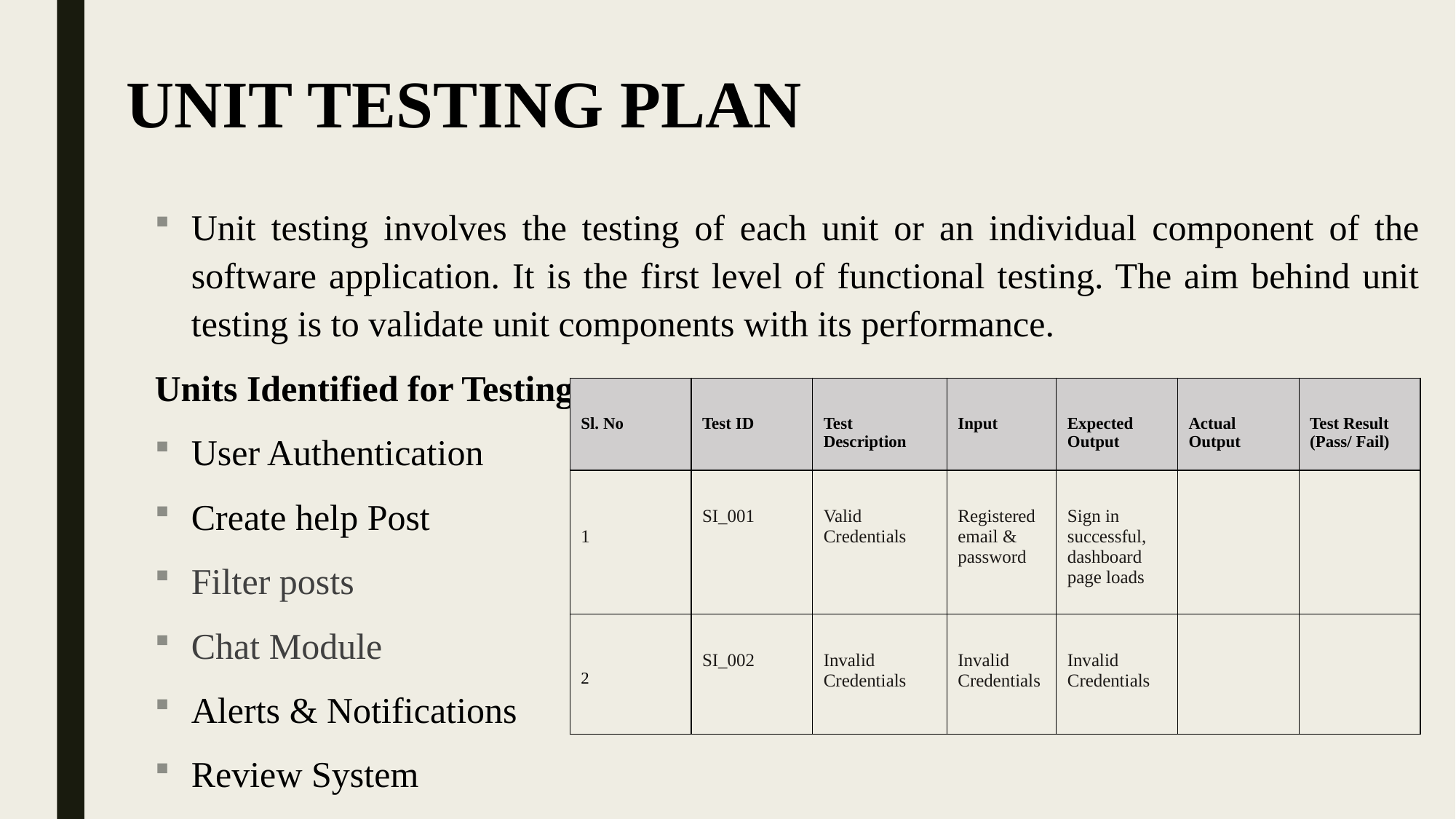

Unit Testing Plan

Unit testing involves the testing of each unit or an individual component of the software application. It is the first level of functional testing. The aim behind unit testing is to validate unit components with its performance.
Units Identified for Testing:
User Authentication
Create help Post
Filter posts
Chat Module
Alerts & Notifications
Review System

| Sl. No | Test ID | Test Description | Input | Expected  Output | Actual  Output | Test Result  (Pass/ Fail) |
| --- | --- | --- | --- | --- | --- | --- |
| 1 | SI\_001 | Valid Credentials | Registered email & password | Sign in successful, dashboard page loads |  |  |
| 2 | SI\_002 | Invalid Credentials | Invalid Credentials | Invalid Credentials |  |  |